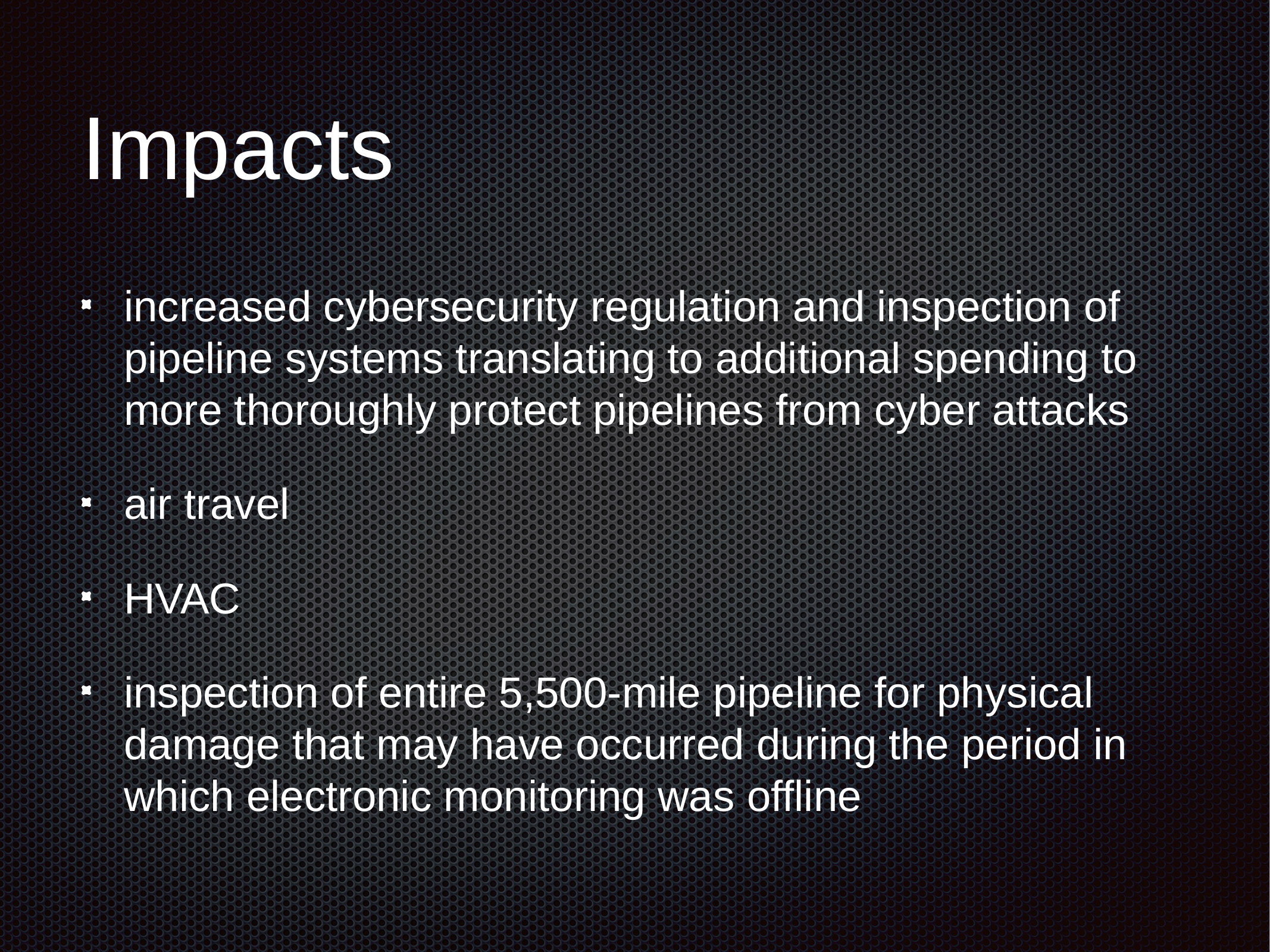

# Impacts
increased cybersecurity regulation and inspection of pipeline systems translating to additional spending to more thoroughly protect pipelines from cyber attacks
air travel
HVAC
inspection of entire 5,500-mile pipeline for physical damage that may have occurred during the period in which electronic monitoring was offline